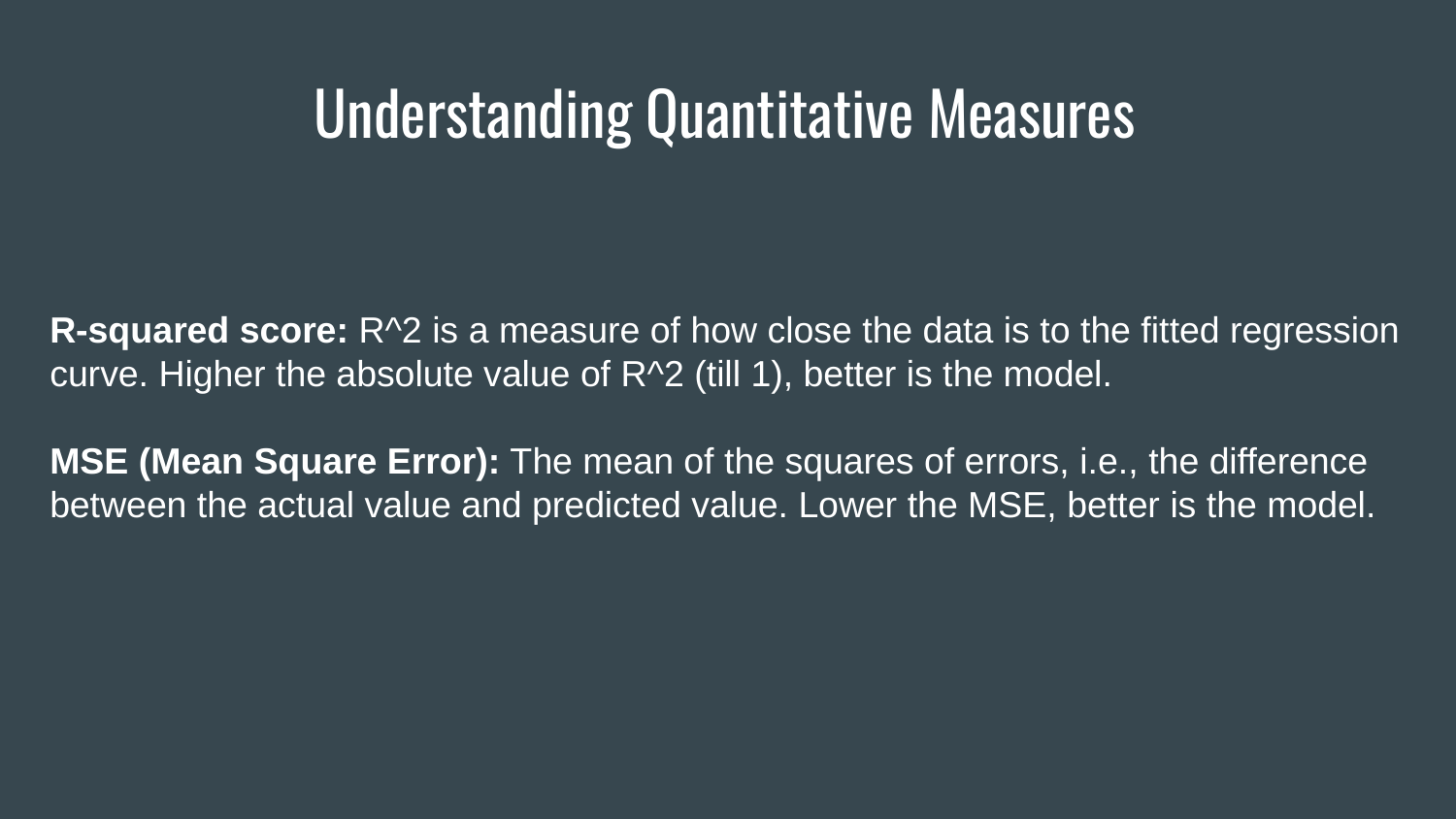

Understanding Quantitative Measures
R-squared score: R^2 is a measure of how close the data is to the fitted regression curve. Higher the absolute value of R^2 (till 1), better is the model.

MSE (Mean Square Error): The mean of the squares of errors, i.e., the difference between the actual value and predicted value. Lower the MSE, better is the model.